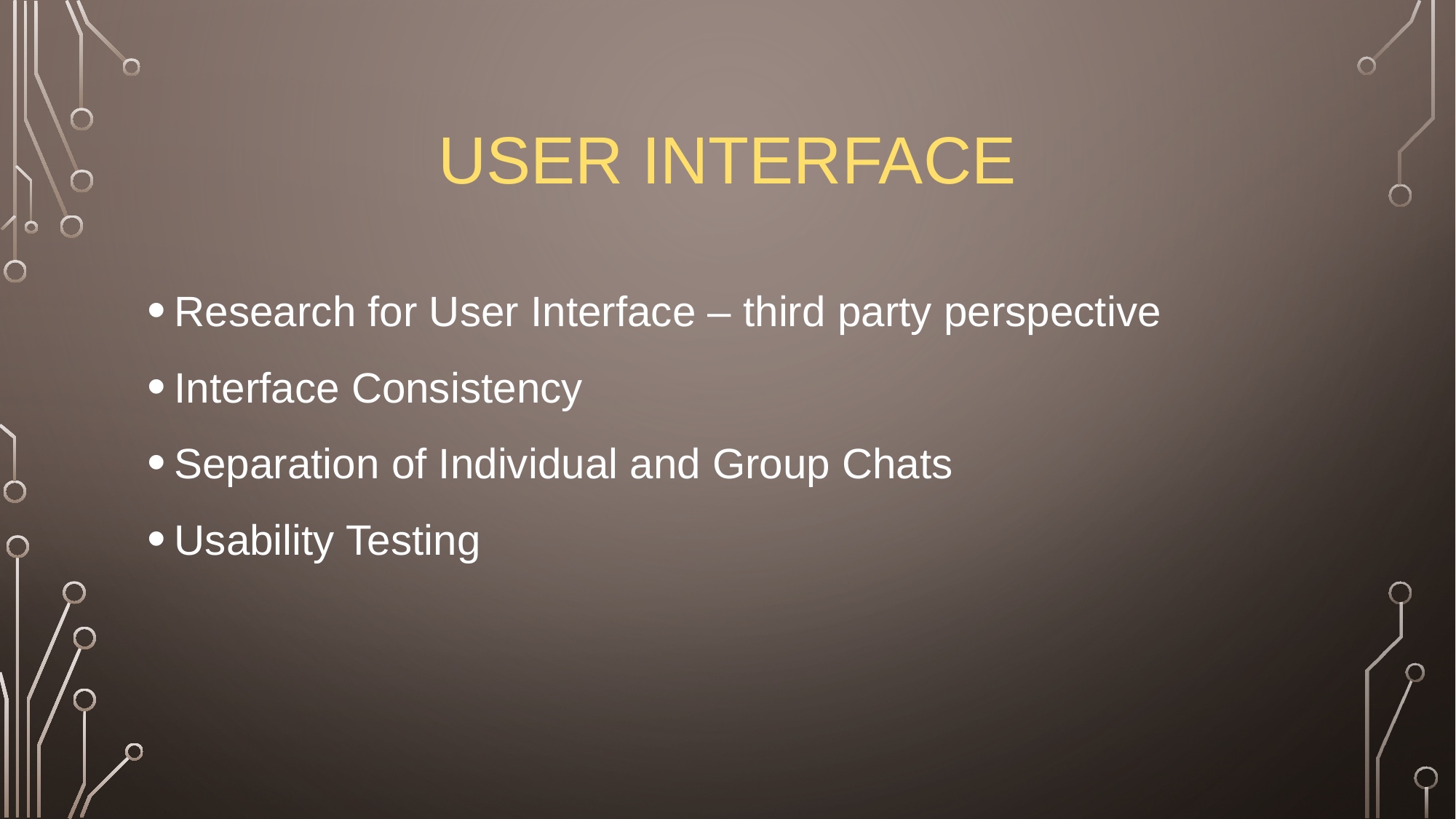

# User interface
Research for User Interface – third party perspective
Interface Consistency
Separation of Individual and Group Chats
Usability Testing